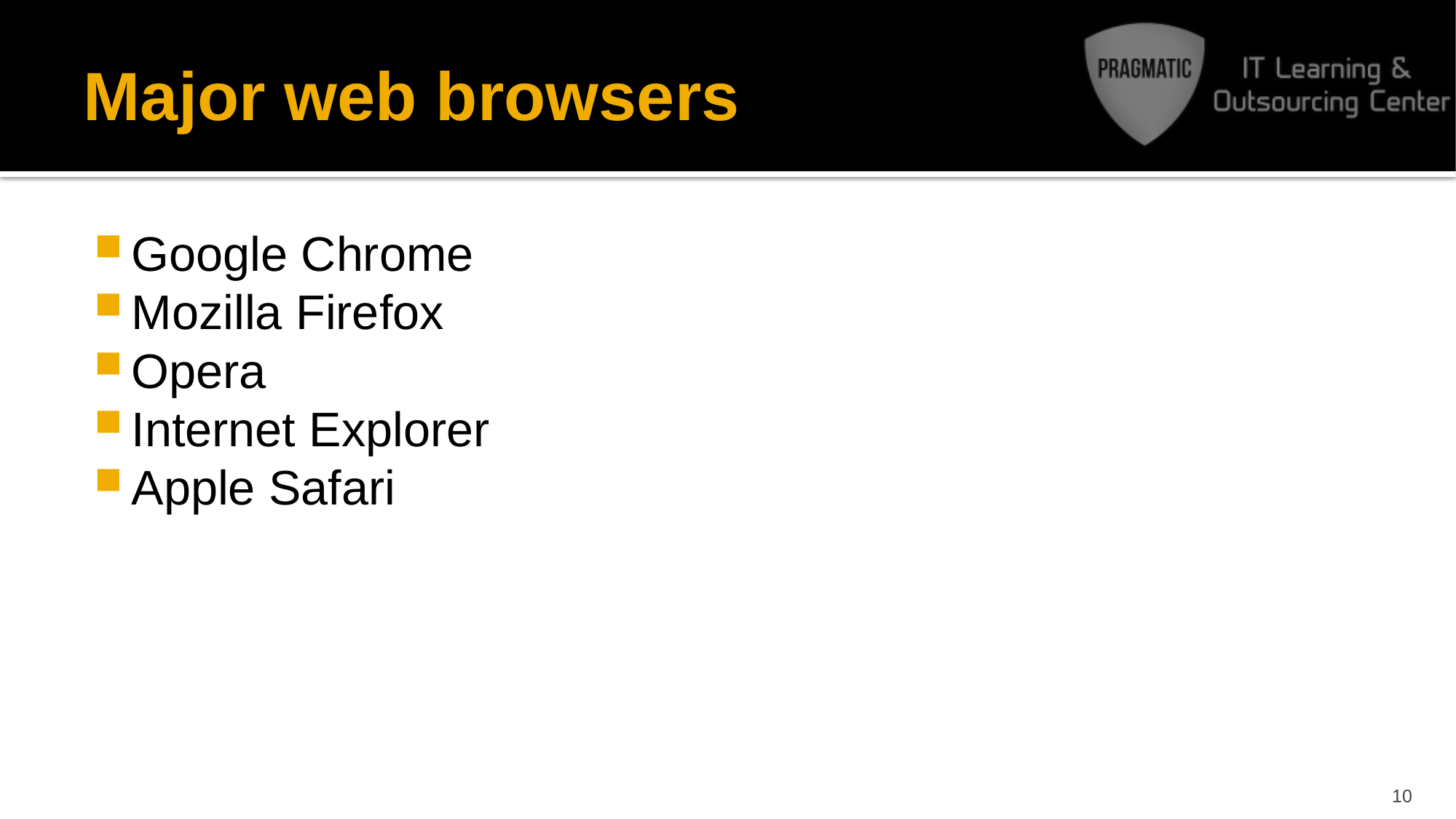

# Major web browsers

Google Chrome
Mozilla Firefox
Opera
Internet Explorer
Apple Safari
10